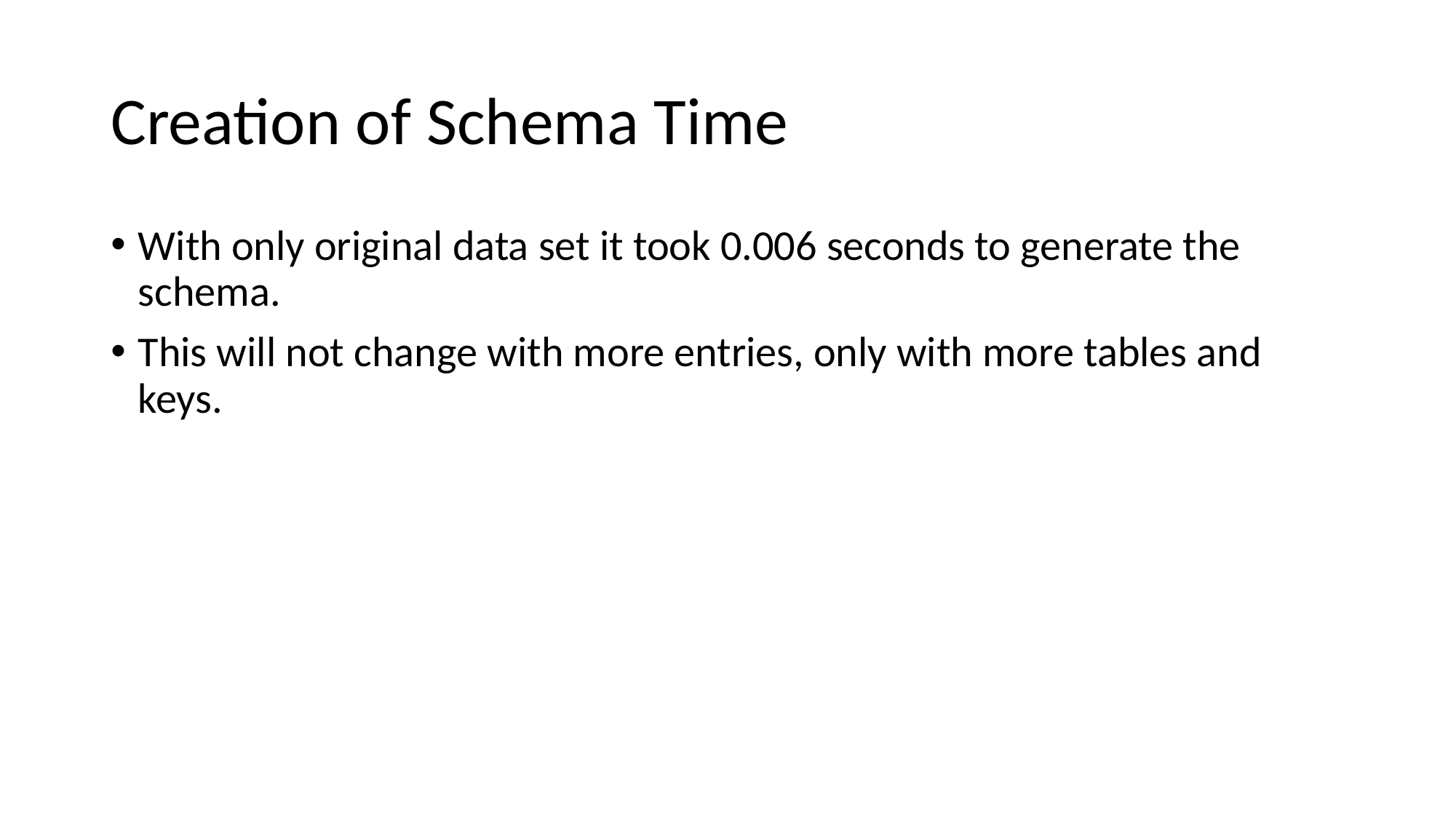

# Creation of Schema Time
With only original data set it took 0.006 seconds to generate the schema.
This will not change with more entries, only with more tables and keys.